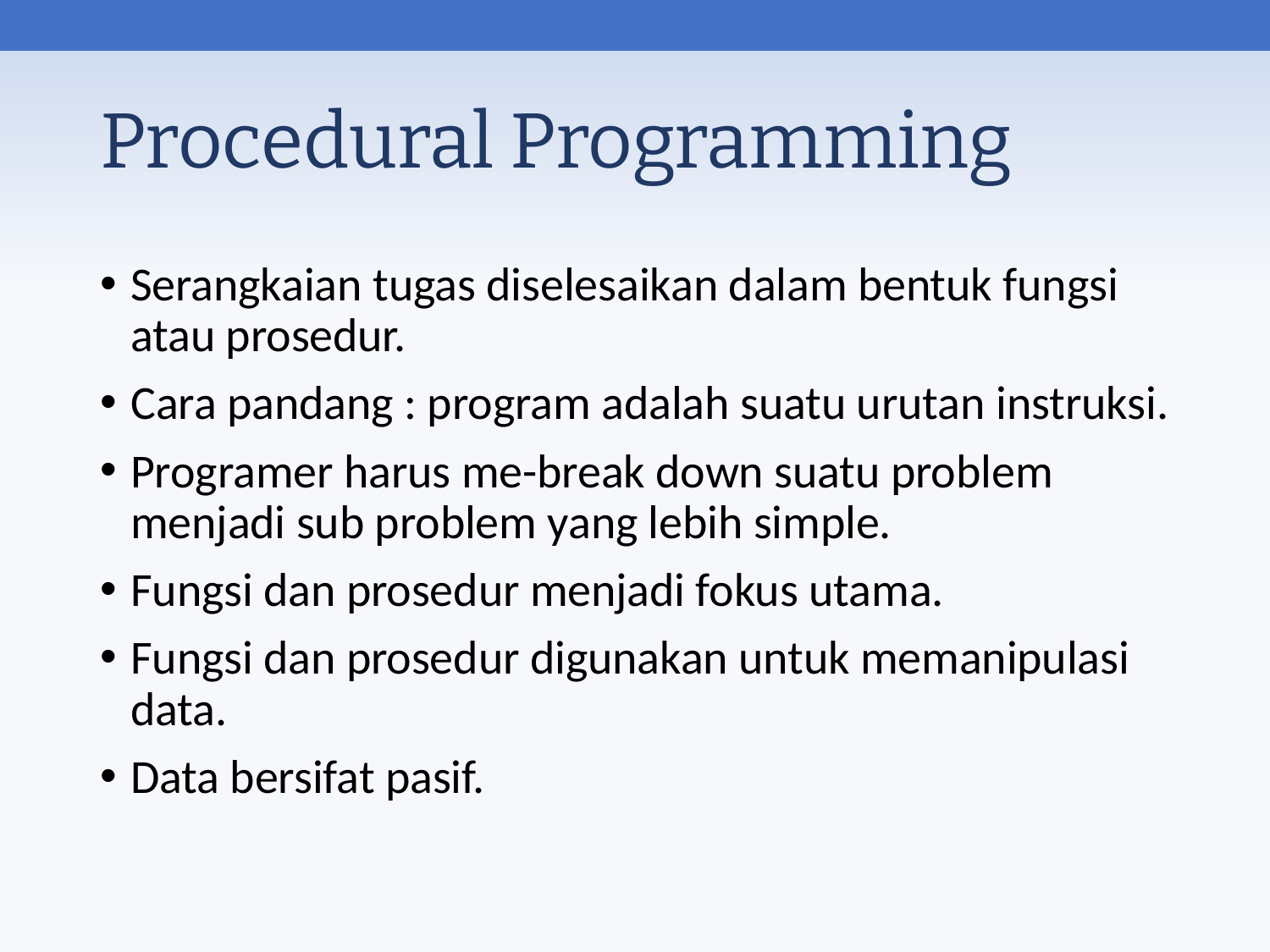

# Procedural Programming
Serangkaian tugas diselesaikan dalam bentuk fungsi atau prosedur.
Cara pandang : program adalah suatu urutan instruksi.
Programer harus me-break down suatu problem menjadi sub problem yang lebih simple.
Fungsi dan prosedur menjadi fokus utama.
Fungsi dan prosedur digunakan untuk memanipulasi data.
Data bersifat pasif.